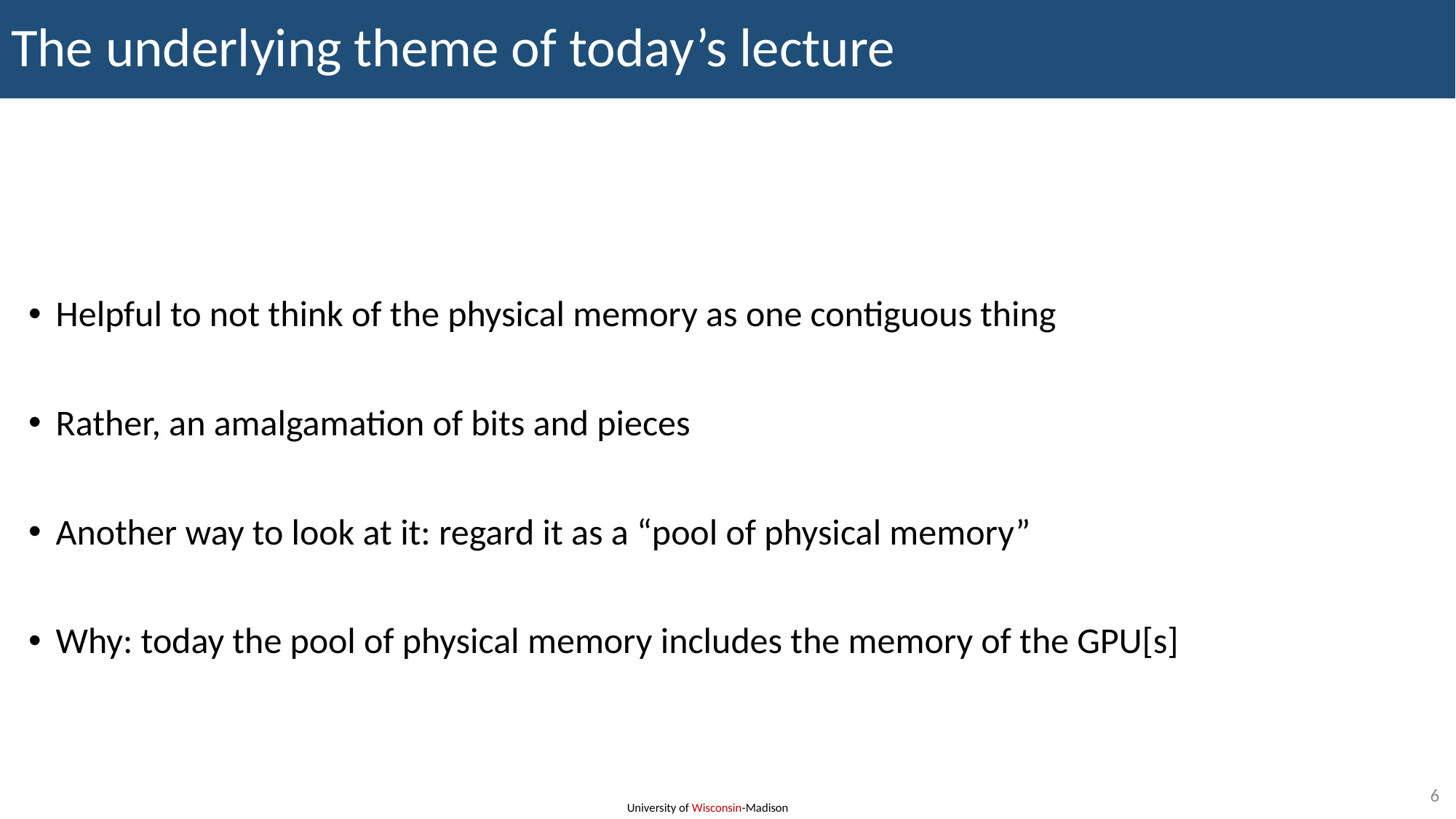

# The underlying theme of today’s lecture

Helpful to not think of the physical memory as one contiguous thing

Rather, an amalgamation of bits and pieces

Another way to look at it: regard it as a “pool of physical memory”

Why: today the pool of physical memory includes the memory of the GPU[s]

6